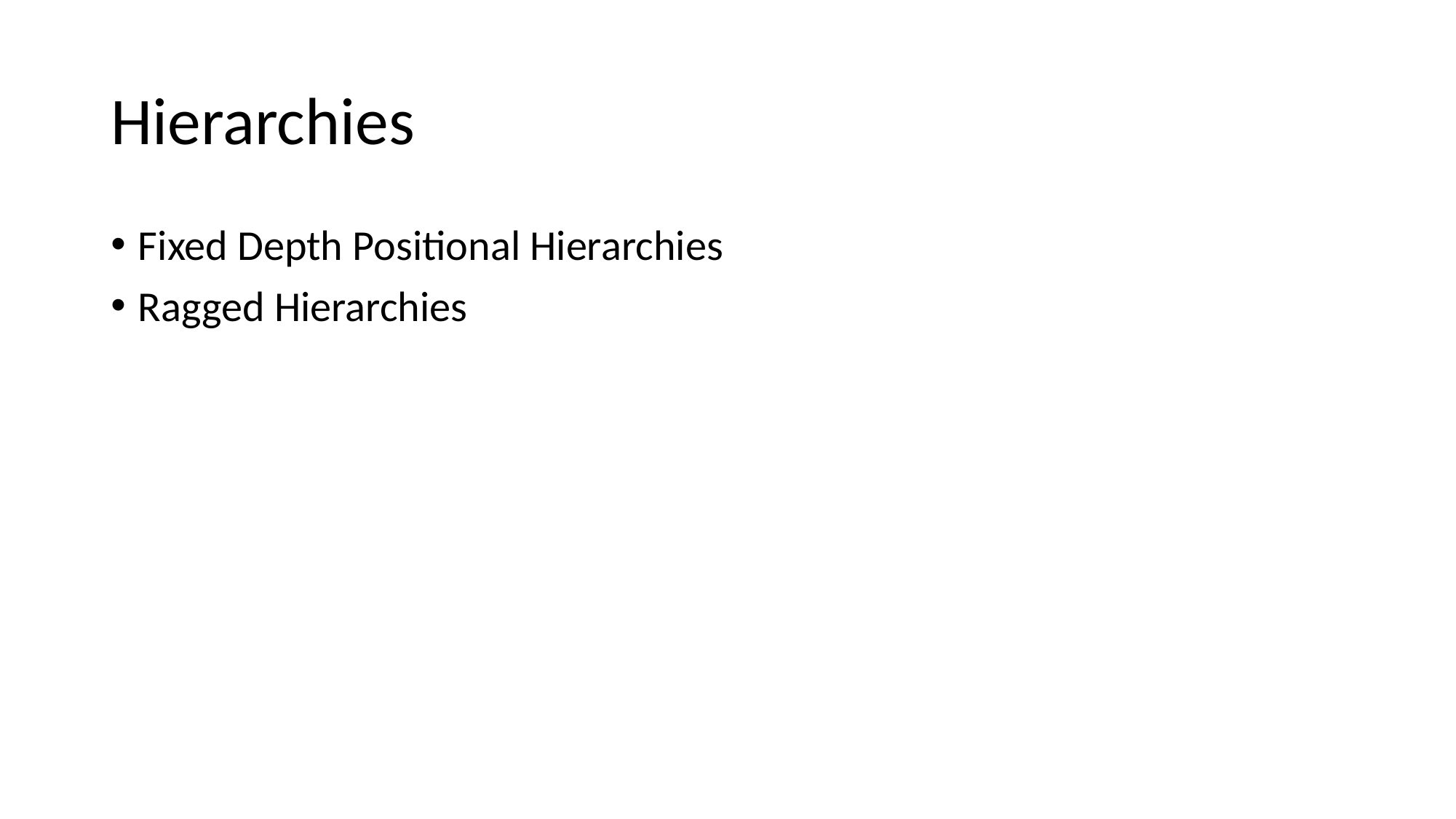

# Hierarchies
Fixed Depth Positional Hierarchies
Ragged Hierarchies